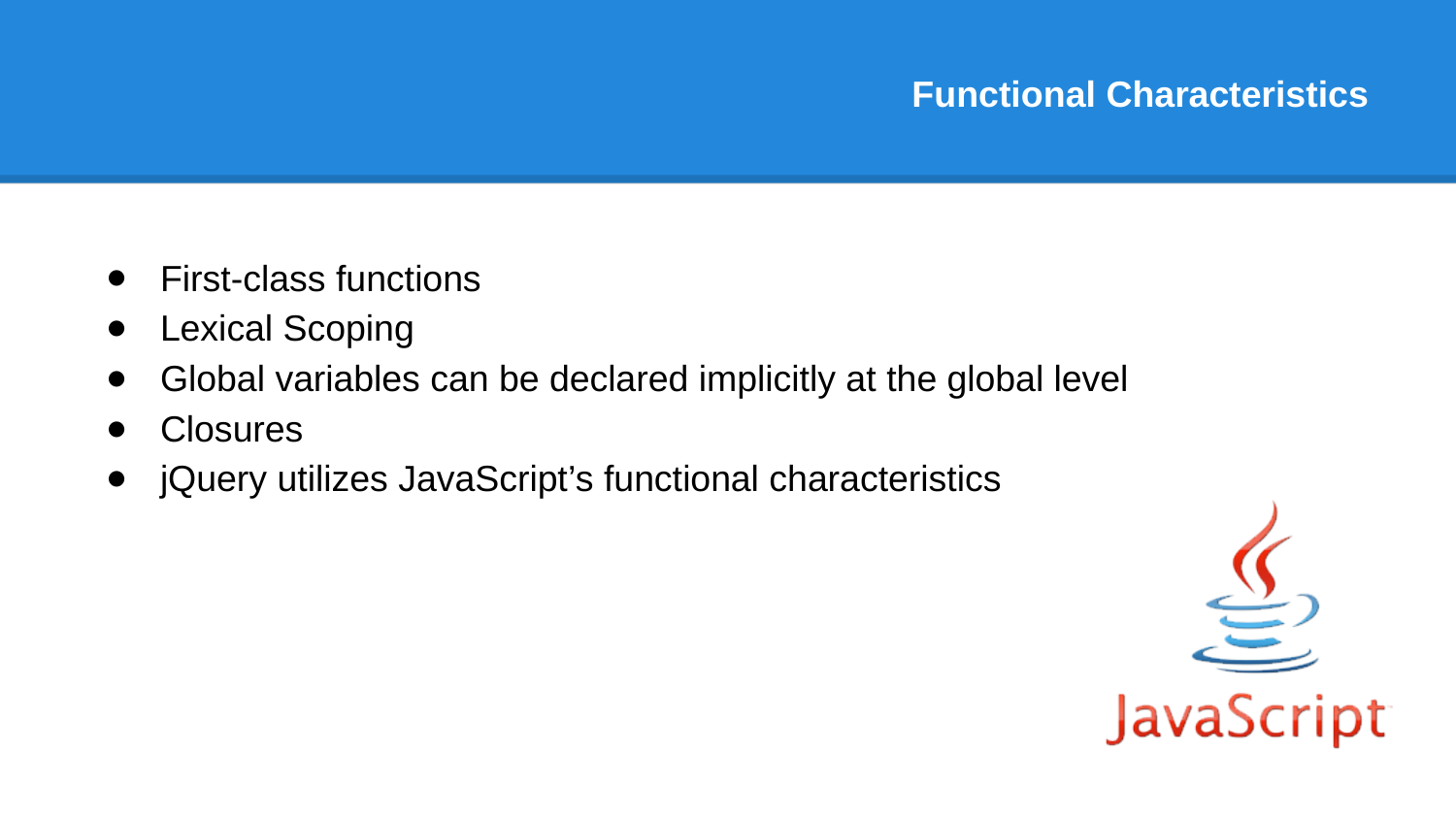

# Functional Characteristics
First-class functions
Lexical Scoping
Global variables can be declared implicitly at the global level
Closures
jQuery utilizes JavaScript’s functional characteristics